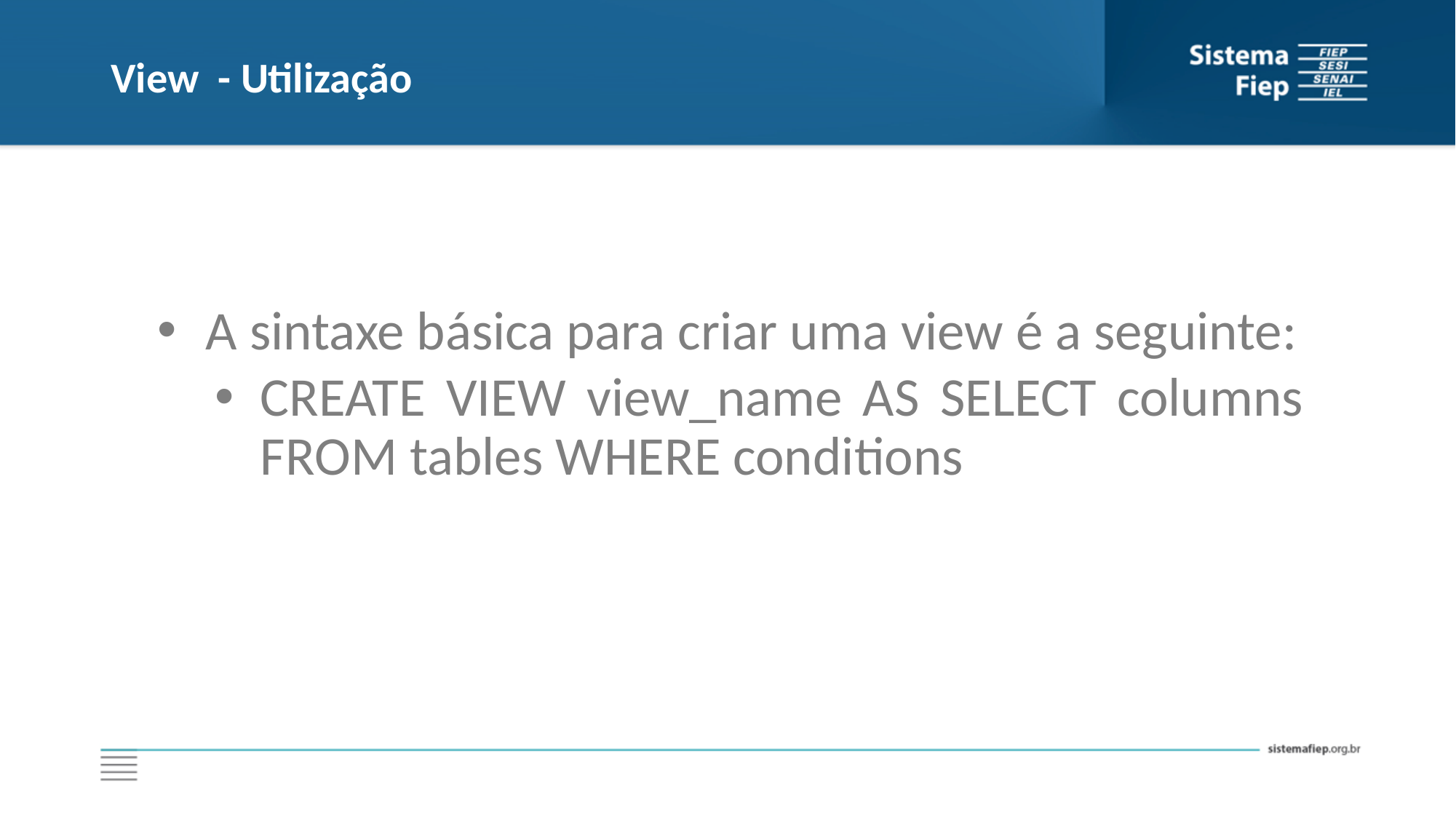

# View  - Utilização
A sintaxe básica para criar uma view é a seguinte:
CREATE VIEW view_name AS SELECT columns FROM tables WHERE conditions